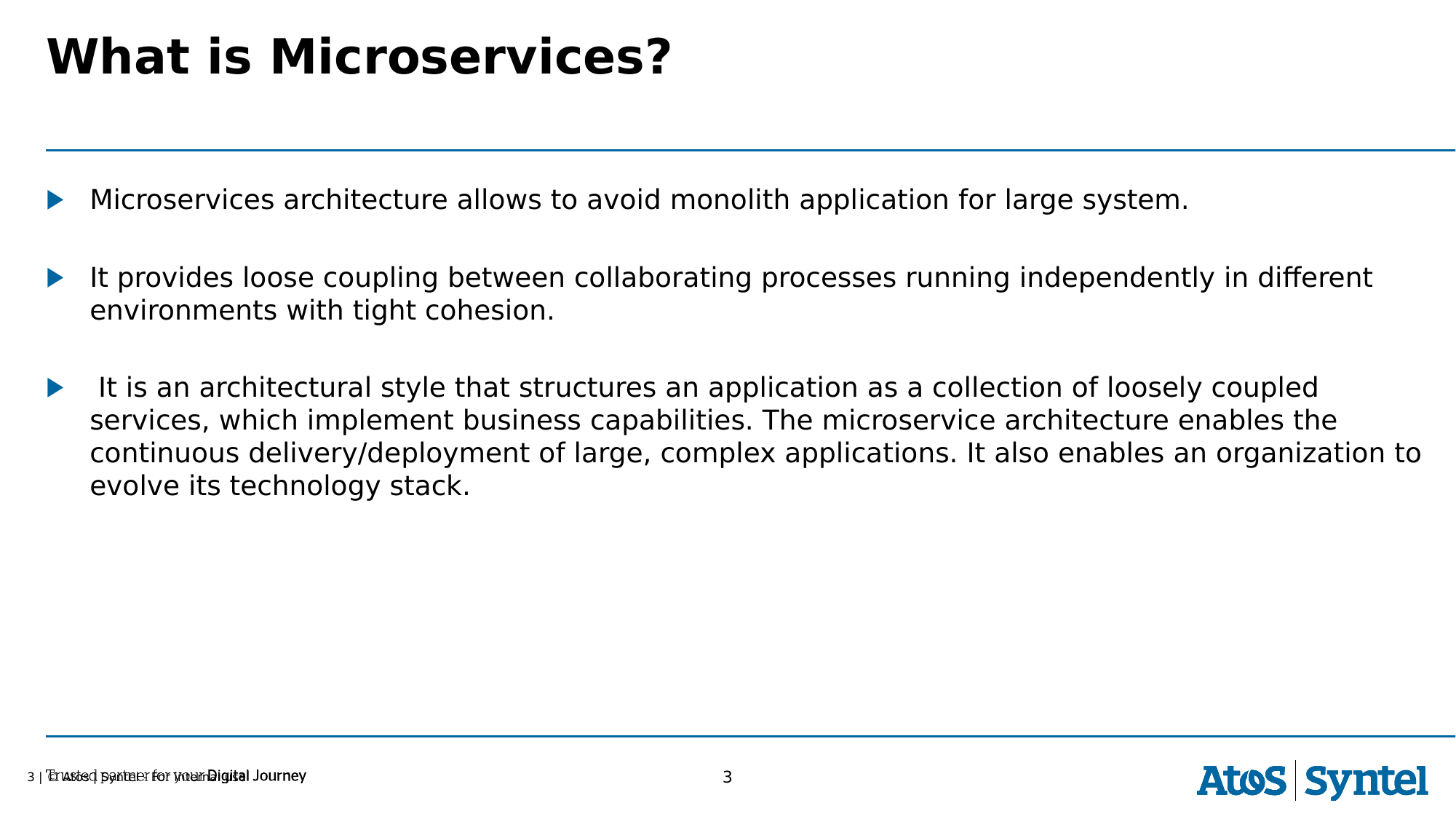

# What is Microservices?
Microservices architecture allows to avoid monolith application for large system.

It provides loose coupling between collaborating processes running independently in different environments with tight cohesion.

 It is an architectural style that structures an application as a collection of loosely coupled services, which implement business capabilities. The microservice architecture enables the continuous delivery/deployment of large, complex applications. It also enables an organization to evolve its technology stack.